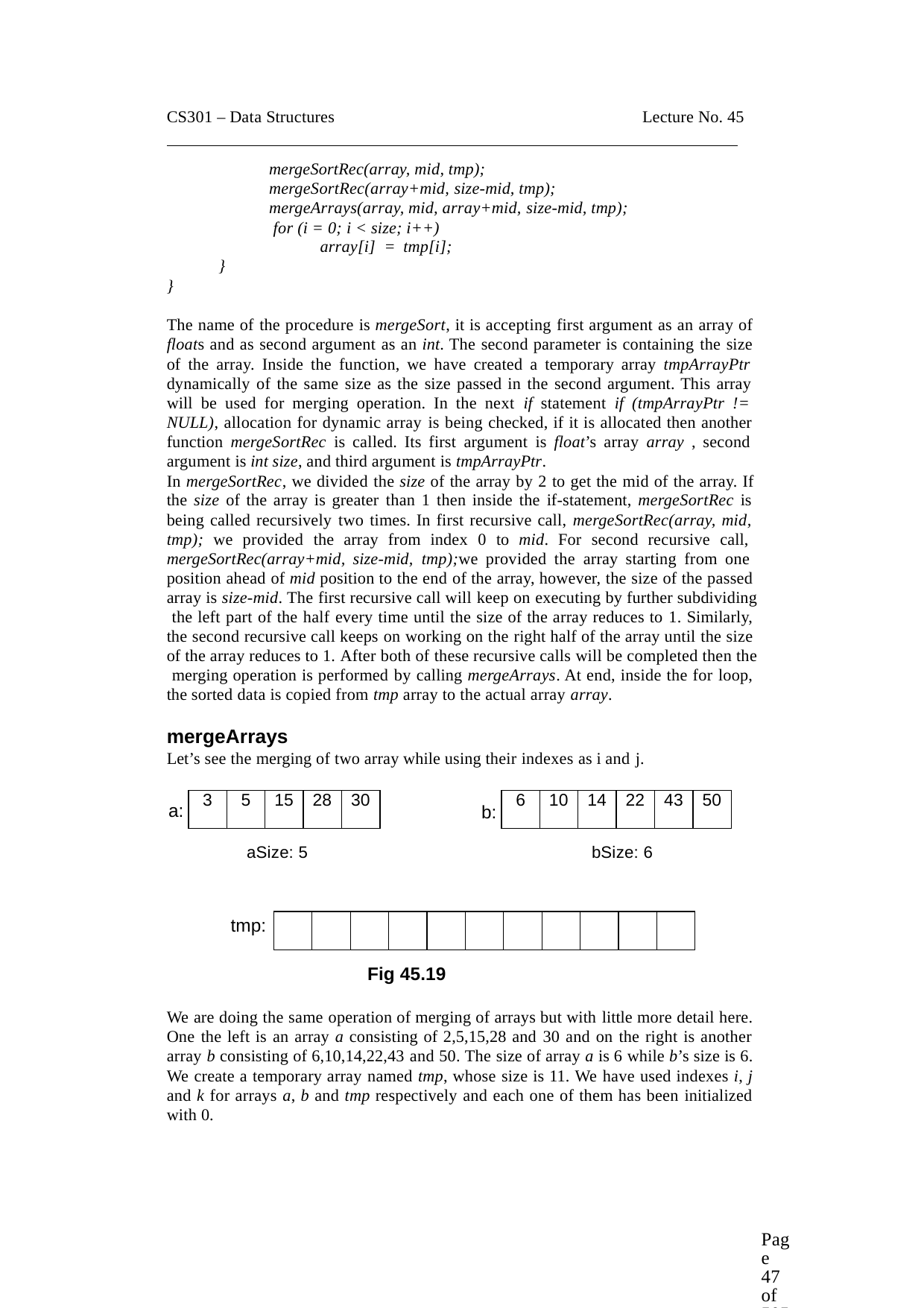

CS301 – Data Structures
Lecture No. 45

mergeSortRec(array, mid, tmp);  mergeSortRec(array+mid, size-mid, tmp);
mergeArrays(array, mid, array+mid, size-mid, tmp);  for (i = 0; i < size; i++)
array[i]  = tmp[i];
}
}

The name of the procedure is mergeSort, it is accepting first argument as an array of  floats and as second argument as an int. The second parameter is containing the size  of the array. Inside the function, we have created a temporary array tmpArrayPtr  dynamically of the same size as the size passed in the second argument. This array  will be used for merging operation. In the next if statement if (tmpArrayPtr !=  NULL), allocation for dynamic array is being checked, if it is allocated then another  function mergeSortRec is called. Its first argument is float’s array array , second  argument is int size, and third argument is tmpArrayPtr.
In mergeSortRec, we divided the size of the array by 2 to get the mid of the array. If
the size of the array is greater than 1 then inside the if-statement, mergeSortRec is  being called recursively two times. In first recursive call, mergeSortRec(array, mid,  tmp); we provided the array from index 0 to mid. For second recursive call,  mergeSortRec(array+mid, size-mid, tmp);we provided the array starting from one  position ahead of mid position to the end of the array, however, the size of the passed  array is size-mid. The first recursive call will keep on executing by further subdividing  the left part of the half every time until the size of the array reduces to 1. Similarly,  the second recursive call keeps on working on the right half of the array until the size  of the array reduces to 1. After both of these recursive calls will be completed then the  merging operation is performed by calling mergeArrays. At end, inside the for loop,  the sorted data is copied from tmp array to the actual array array.

mergeArrays
Let’s see the merging of two array while using their indexes as i and j.
| 3 | 5 | 15 | 28 | 30 |
| --- | --- | --- | --- | --- |
| 6 | 10 | 14 | 22 | 43 | 50 |
| --- | --- | --- | --- | --- | --- |
a:
b:
aSize: 5
bSize: 6
|  |  |  |  |  |  |  |  |  |  |  |
| --- | --- | --- | --- | --- | --- | --- | --- | --- | --- | --- |
tmp:

Fig 45.19

We are doing the same operation of merging of arrays but with little more detail here.  One the left is an array a consisting of 2,5,15,28 and 30 and on the right is another  array b consisting of 6,10,14,22,43 and 50. The size of array a is 6 while b’s size is 6.  We create a temporary array named tmp, whose size is 11. We have used indexes i, j  and k for arrays a, b and tmp respectively and each one of them has been initialized  with 0.
Page 47 of 505